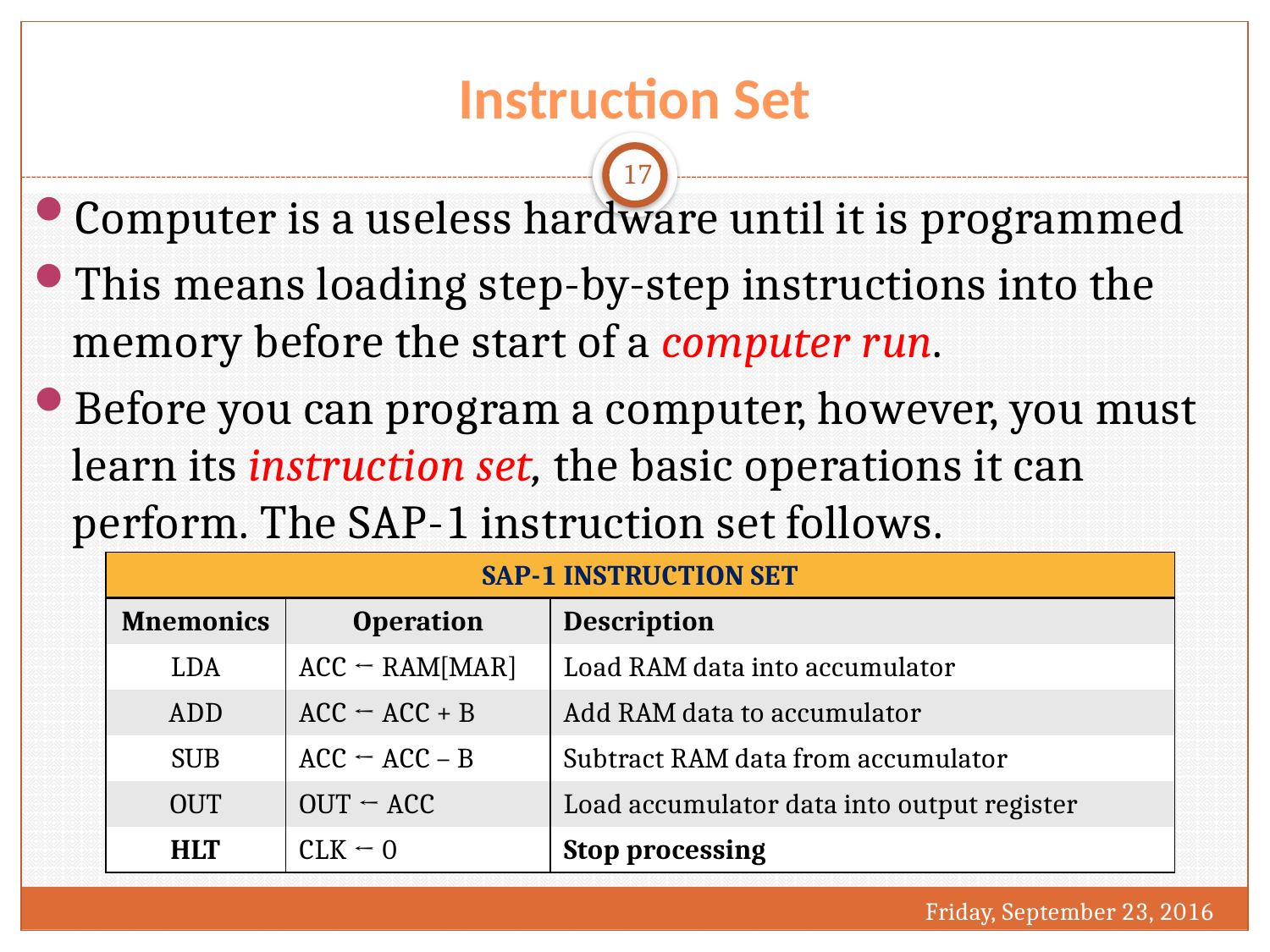

# Instruction Set
17
Computer is a useless hardware until it is programmed
This means loading step-by-step instructions into the memory before the start of a computer run.
Before you can program a computer, however, you must learn its instruction set, the basic operations it can perform. The SAP-1 instruction set follows.

| SAP-1 INSTRUCTION SET |  |  |
| --- | --- | --- |
| Mnemonics | Operation | Description |
| LDA | ACC ← RAM[MAR] | Load RAM data into accumulator |
| ADD | ACC ← ACC + B | Add RAM data to accumulator |
| SUB | ACC ← ACC – B | Subtract RAM data from accumulator |
| OUT | OUT ← ACC | Load accumulator data into output register |
| HLT | CLK ← 0 | Stop processing |
Friday, September 23, 2016